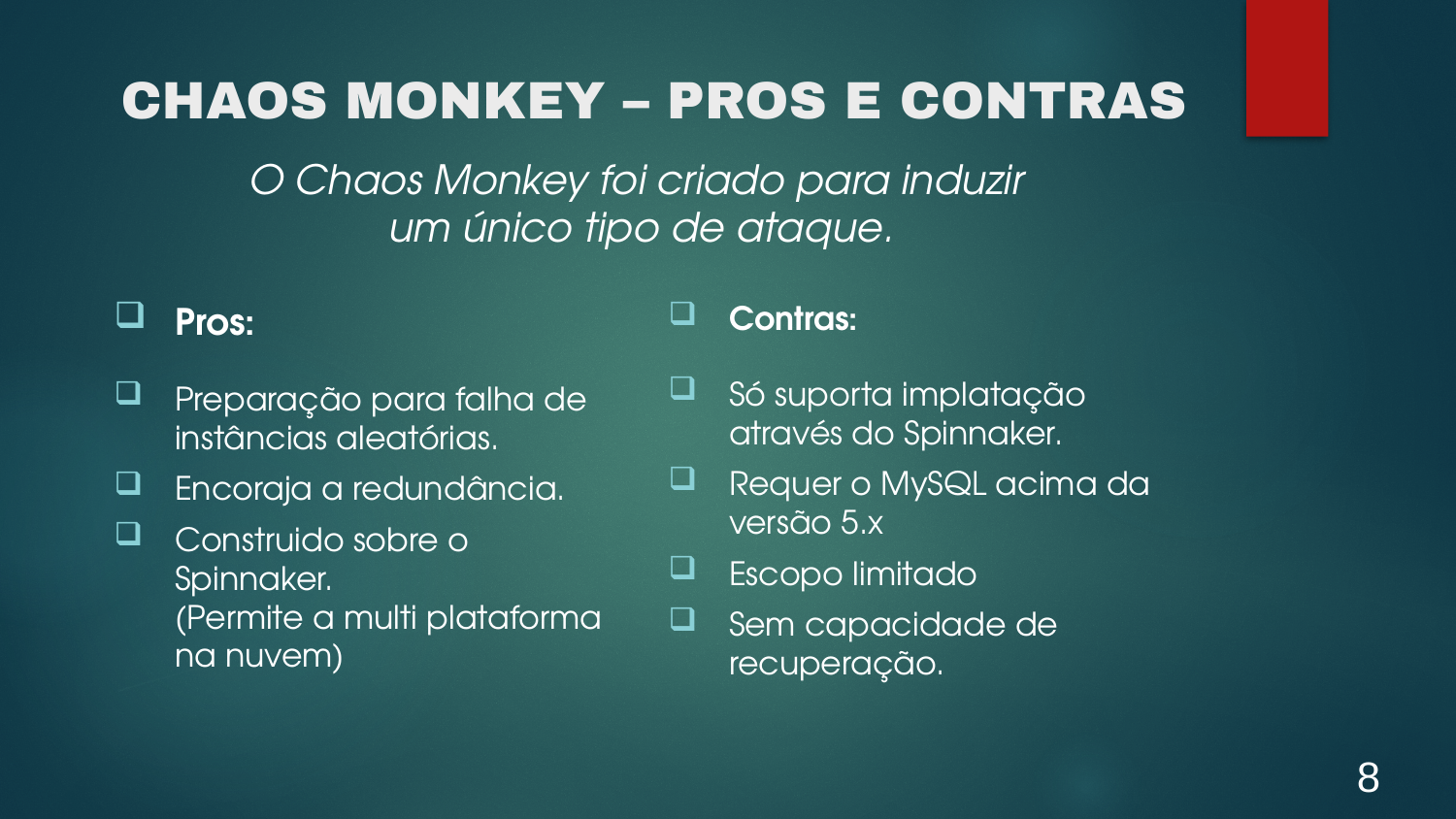

# CHAOS MONKEY – PROS E CONTRAS
O Chaos Monkey foi criado para induzir
um único tipo de ataque.
Pros:
Preparação para falha de instâncias aleatórias.
Encoraja a redundância.
Construido sobre o Spinnaker.
(Permite a multi plataforma na nuvem)
Contras:
Só suporta implatação através do Spinnaker.
Requer o MySQL acima da versão 5.x
Escopo limitado
Sem capacidade de recuperação.

8